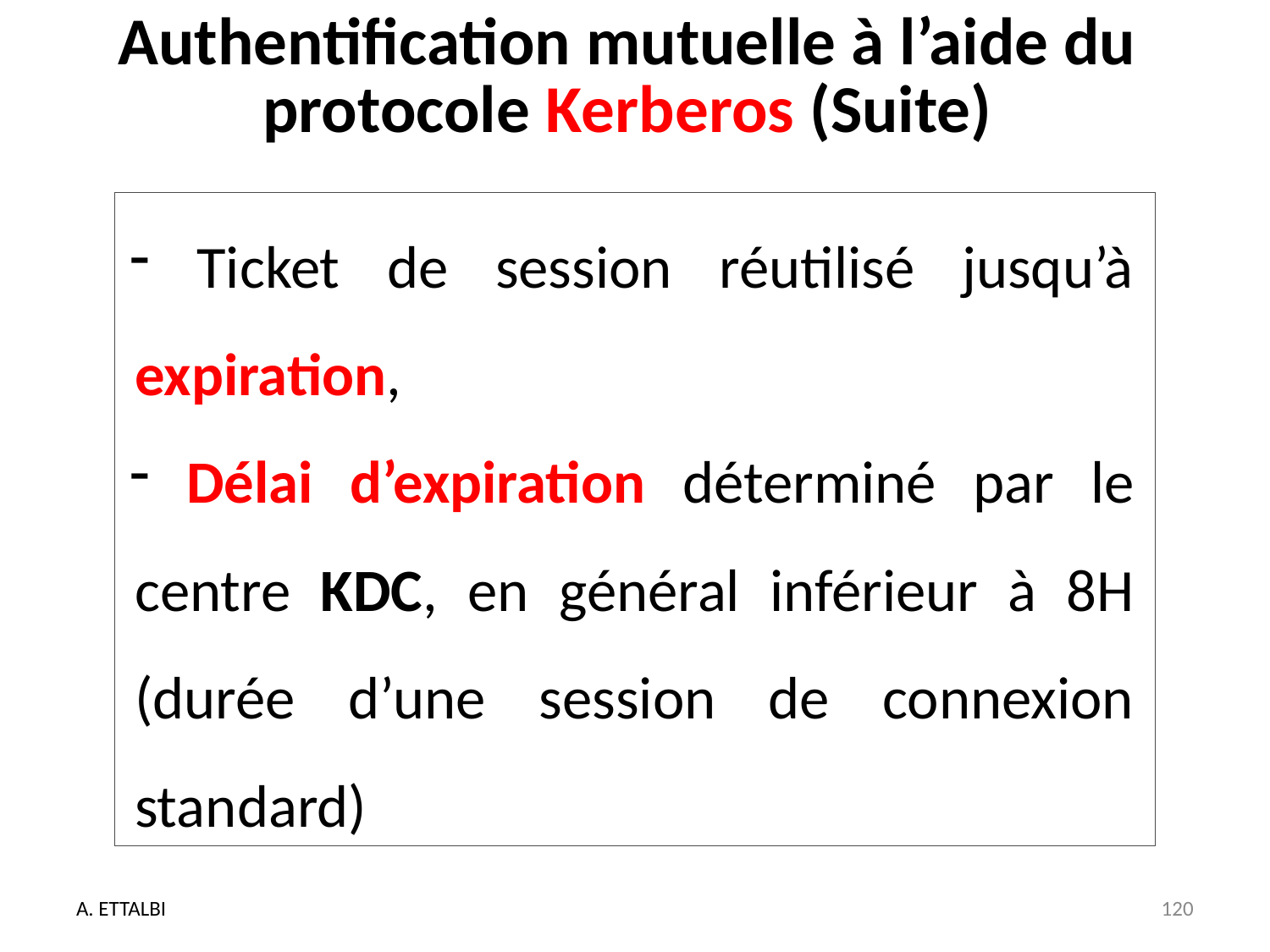

# Authentification mutuelle à l’aide du protocole Kerberos (Suite)
 Ticket de session réutilisé jusqu’à expiration,
 Délai d’expiration déterminé par le centre KDC, en général inférieur à 8H (durée d’une session de connexion standard)
A. ETTALBI
120